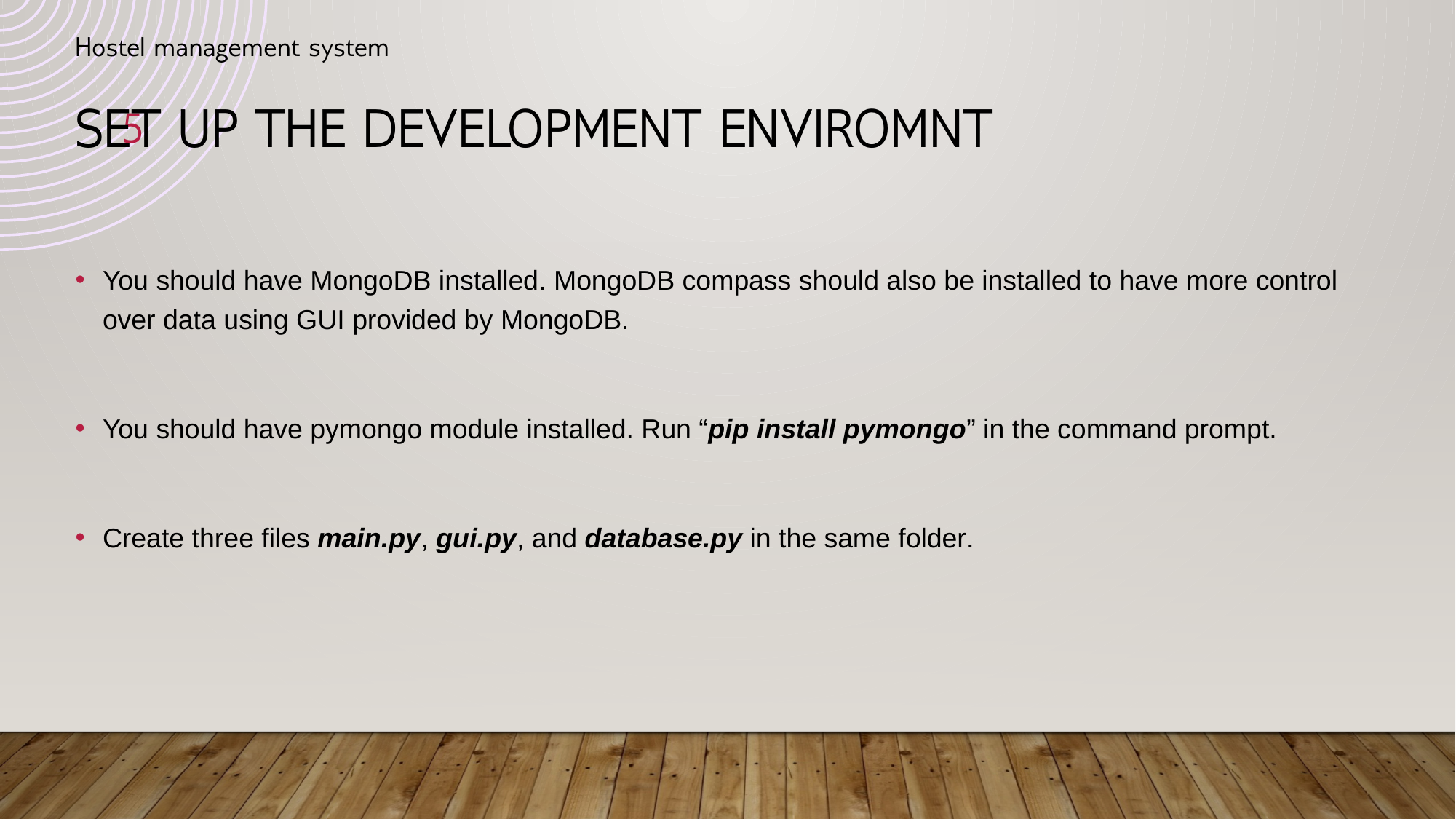

Hostel management system
# Set up the development enviromnt
5
You should have MongoDB installed. MongoDB compass should also be installed to have more control over data using GUI provided by MongoDB.

You should have pymongo module installed. Run “pip install pymongo” in the command prompt.

Create three files main.py, gui.py, and database.py in the same folder.